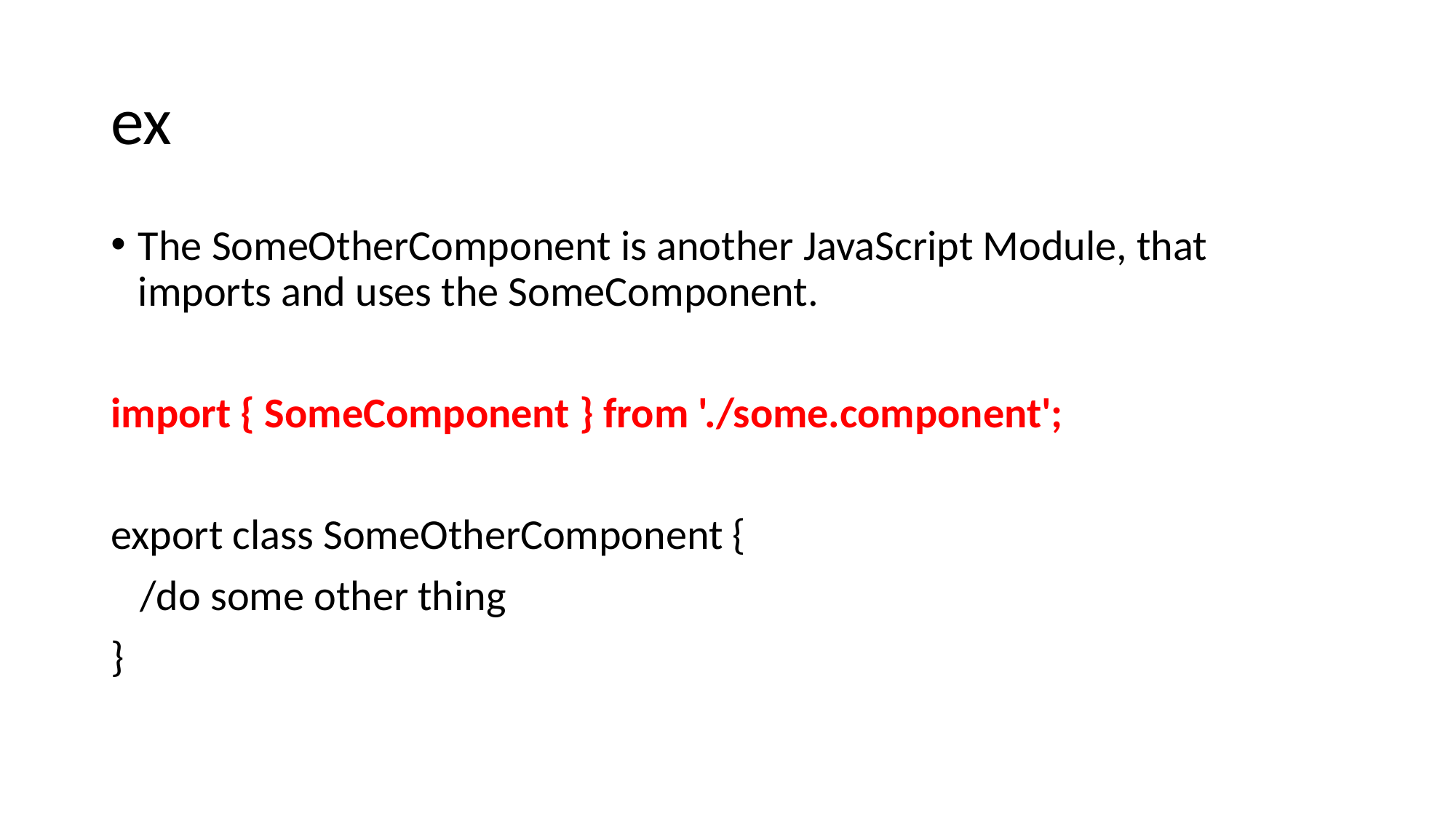

# ex
The SomeOtherComponent is another JavaScript Module, that imports and uses the SomeComponent.

import { SomeComponent } from './some.component';

export class SomeOtherComponent {
   /do some other thing
}